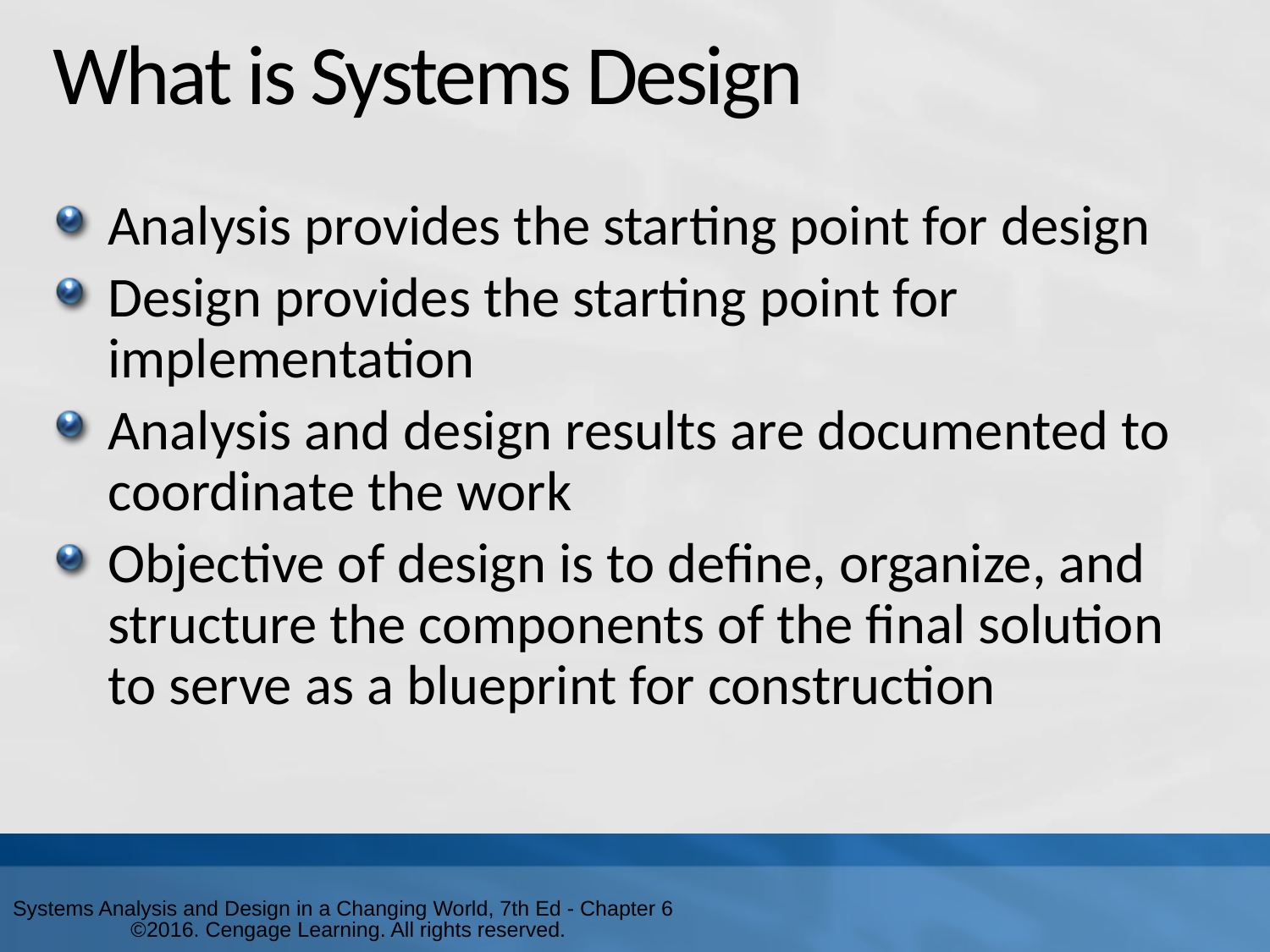

# What is Systems Design
Analysis provides the starting point for design
Design provides the starting point for implementation
Analysis and design results are documented to coordinate the work
Objective of design is to define, organize, and structure the components of the final solution to serve as a blueprint for construction

Systems Analysis and Design in a Changing World, 7th Ed - Chapter 6                                               ©2016. Cengage Learning. All rights reserved.